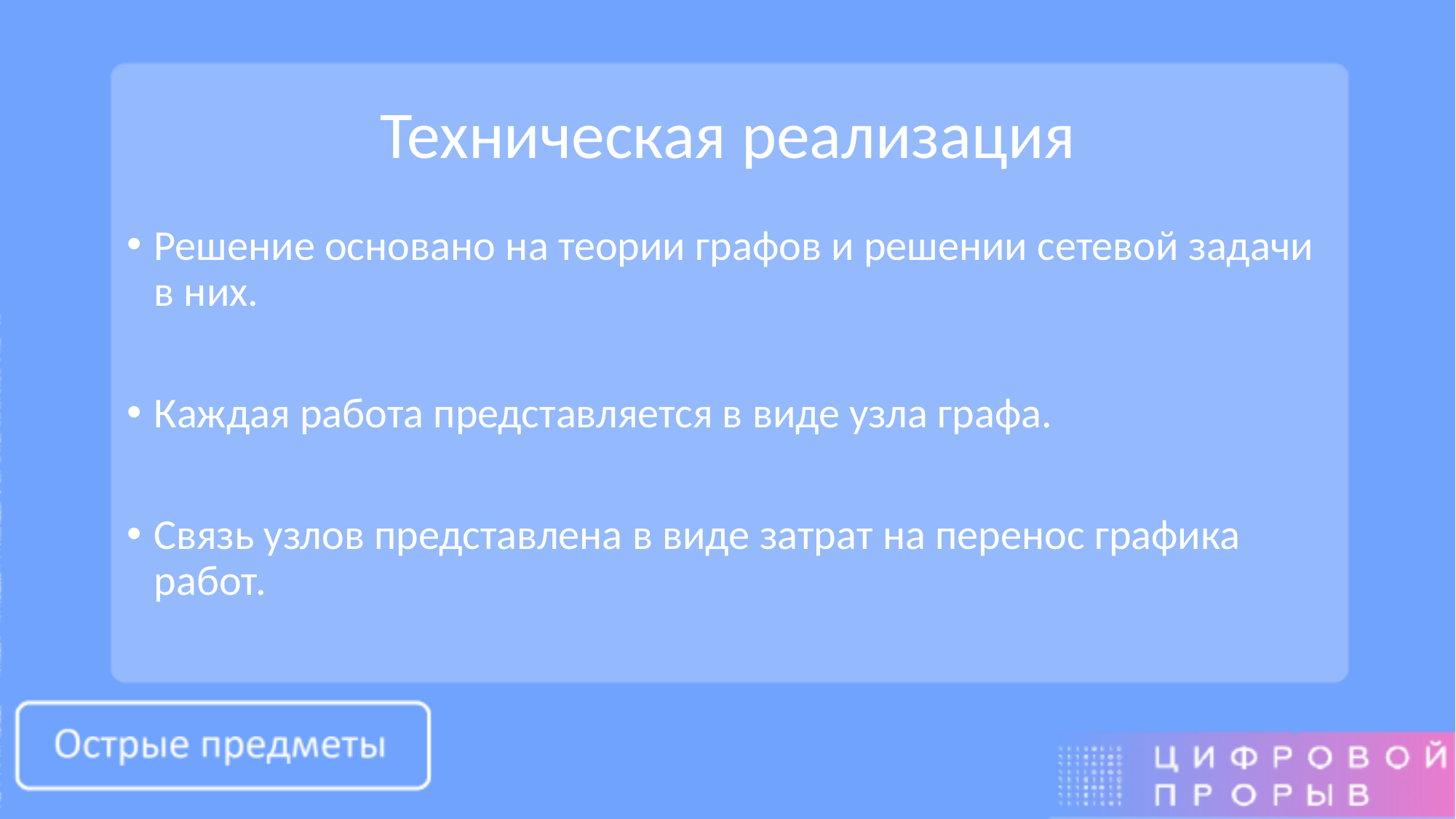

# Техническая реализация
Решение основано на теории графов и решении сетевой задачи в них.

Каждая работа представляется в виде узла графа.

Связь узлов представлена в виде затрат на перенос графика работ.